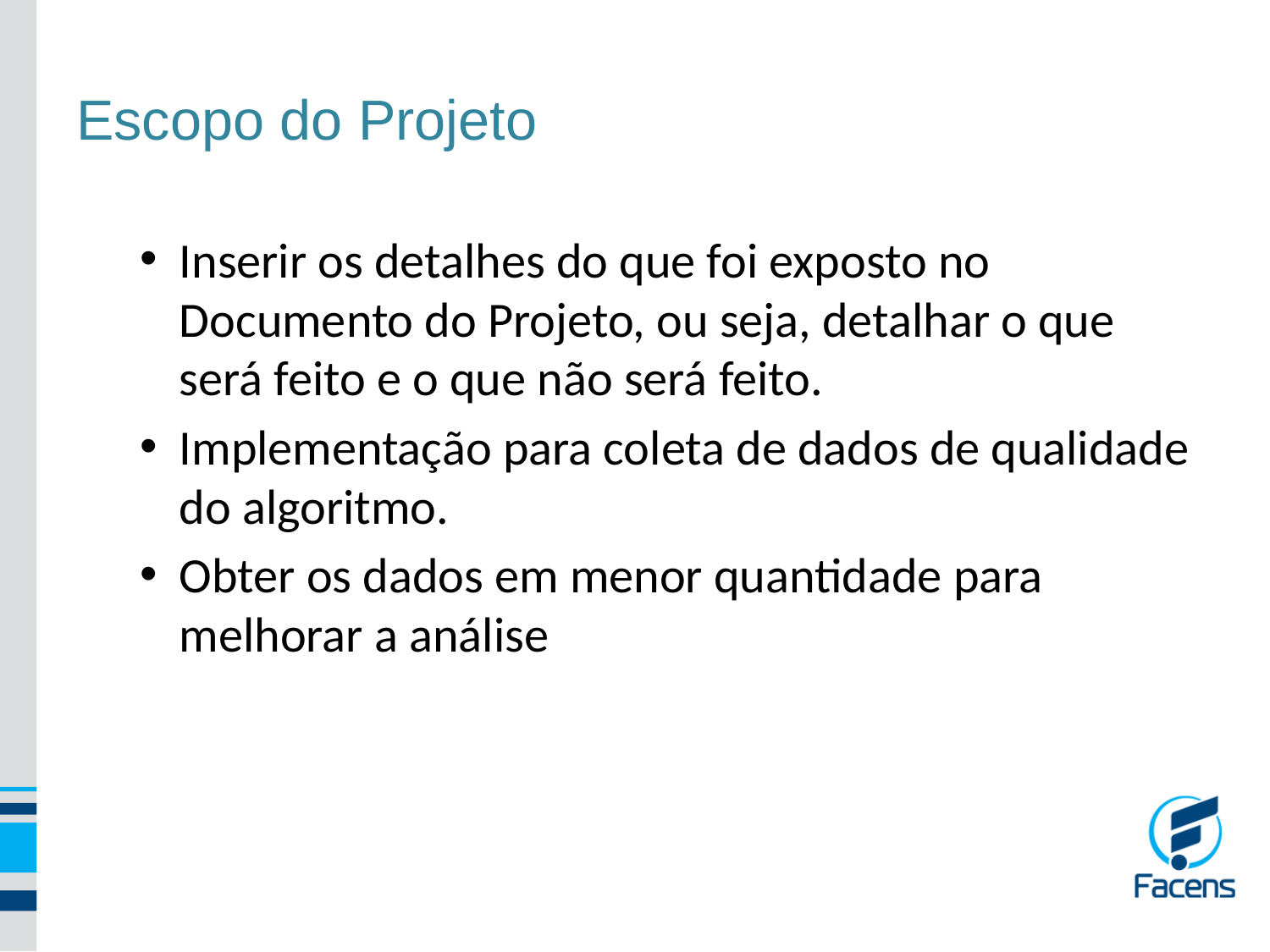

# Escopo do Projeto
Inserir os detalhes do que foi exposto no Documento do Projeto, ou seja, detalhar o que será feito e o que não será feito.
Implementação para coleta de dados de qualidade do algoritmo.
Obter os dados em menor quantidade para melhorar a análise